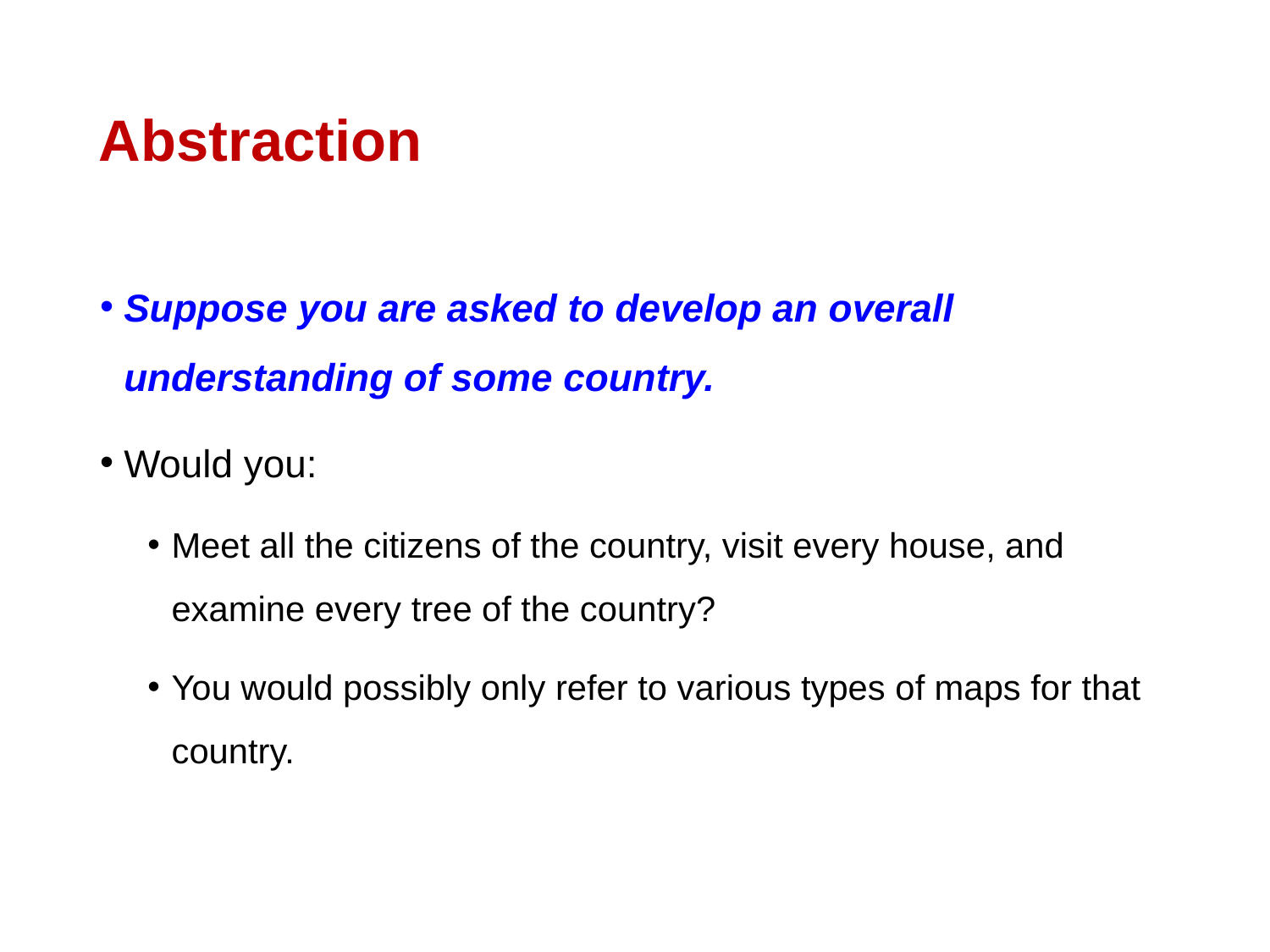

# Abstraction
Suppose you are asked to develop an overall understanding of some country.
Would you:
Meet all the citizens of the country, visit every house, and examine every tree of the country?
You would possibly only refer to various types of maps for that country.